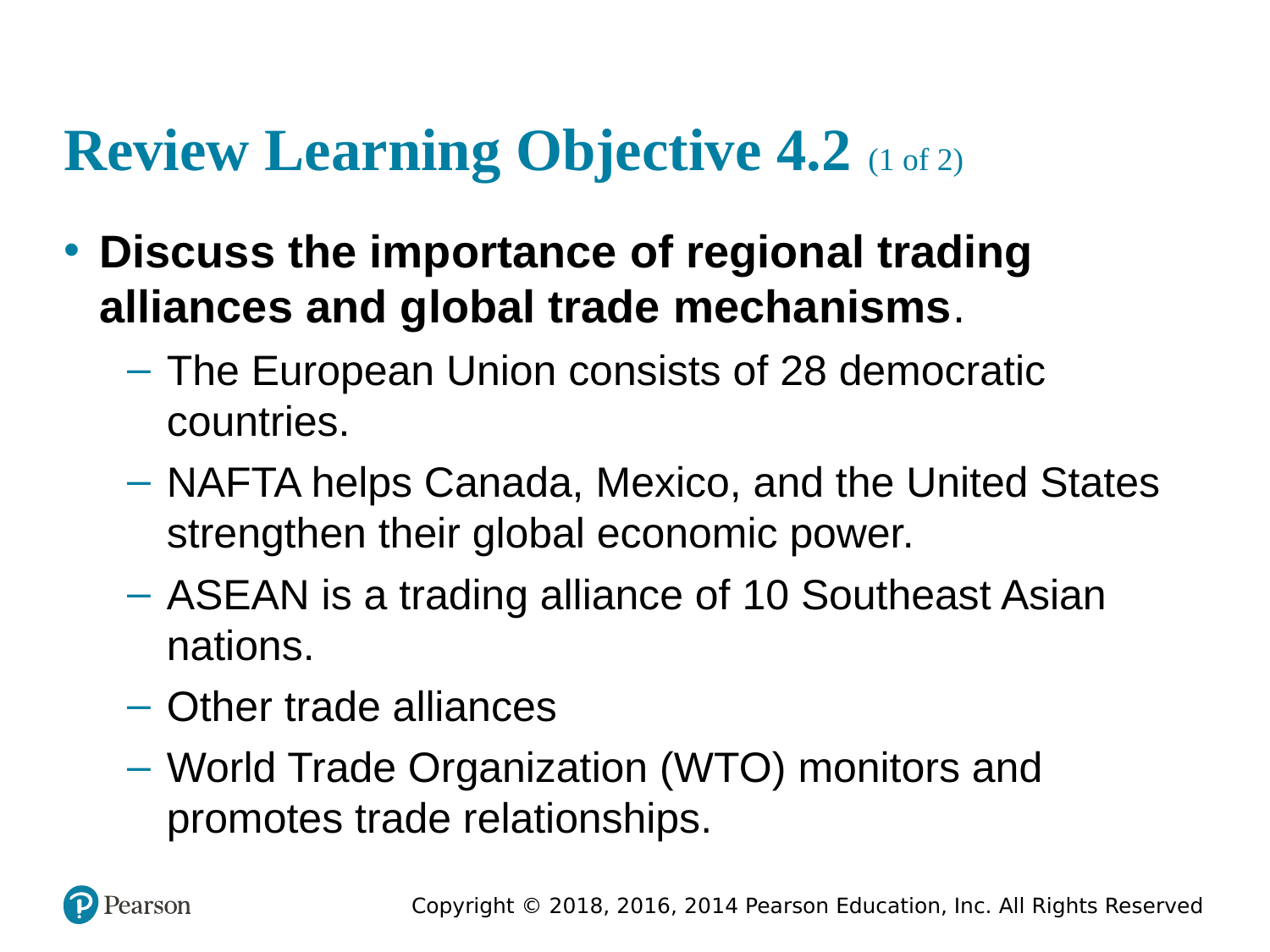

# Review Learning Objective 4.2 (1 of 2)
Discuss the importance of regional trading alliances and global trade mechanisms.
The European Union consists of 28 democratic countries.
NAFTA helps Canada, Mexico, and the United States strengthen their global economic power.
ASEAN is a trading alliance of 10 Southeast Asian nations.
Other trade alliances
World Trade Organization (WTO) monitors and promotes trade relationships.